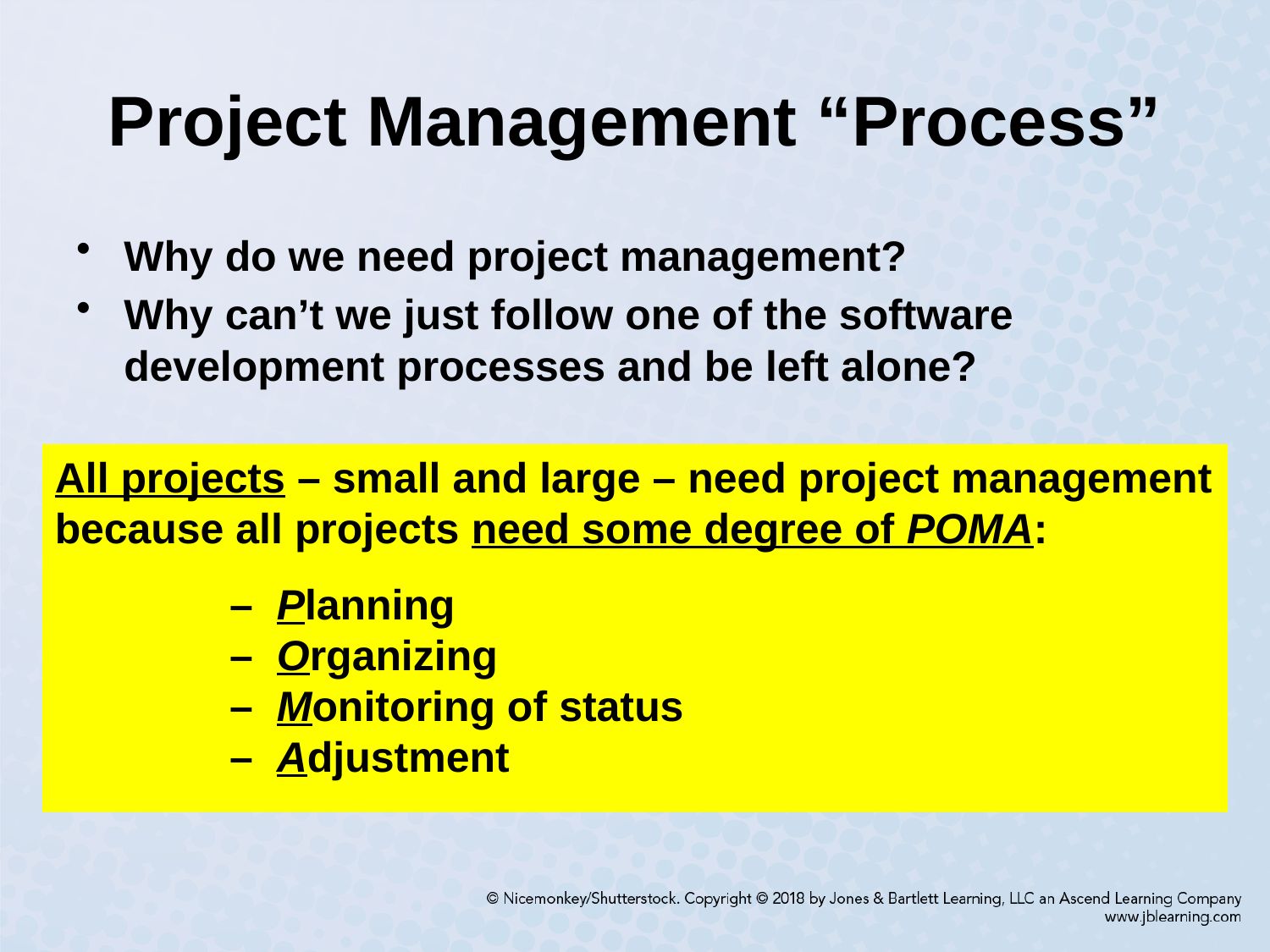

# Project Management “Process”
Why do we need project management?
Why can’t we just follow one of the software development processes and be left alone?

All projects – small and large – need project management
because all projects need some degree of POMA:

		–  Planning
		–  Organizing
		–  Monitoring of status
		–  Adjustment